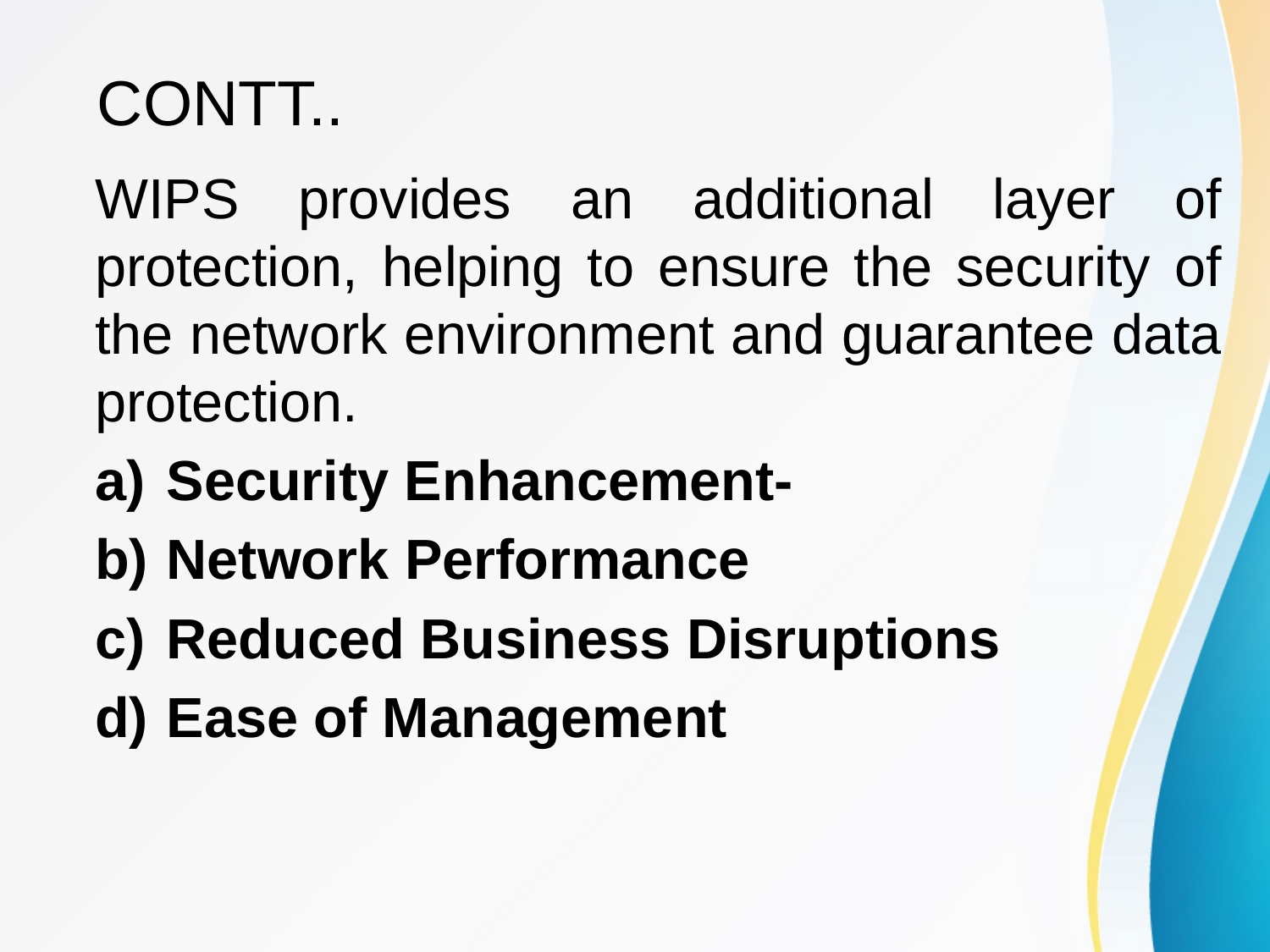

# CONTT..
WIPS provides an additional layer of protection, helping to ensure the security of the network environment and guarantee data protection.
Security Enhancement-
Network Performance
Reduced Business Disruptions
Ease of Management